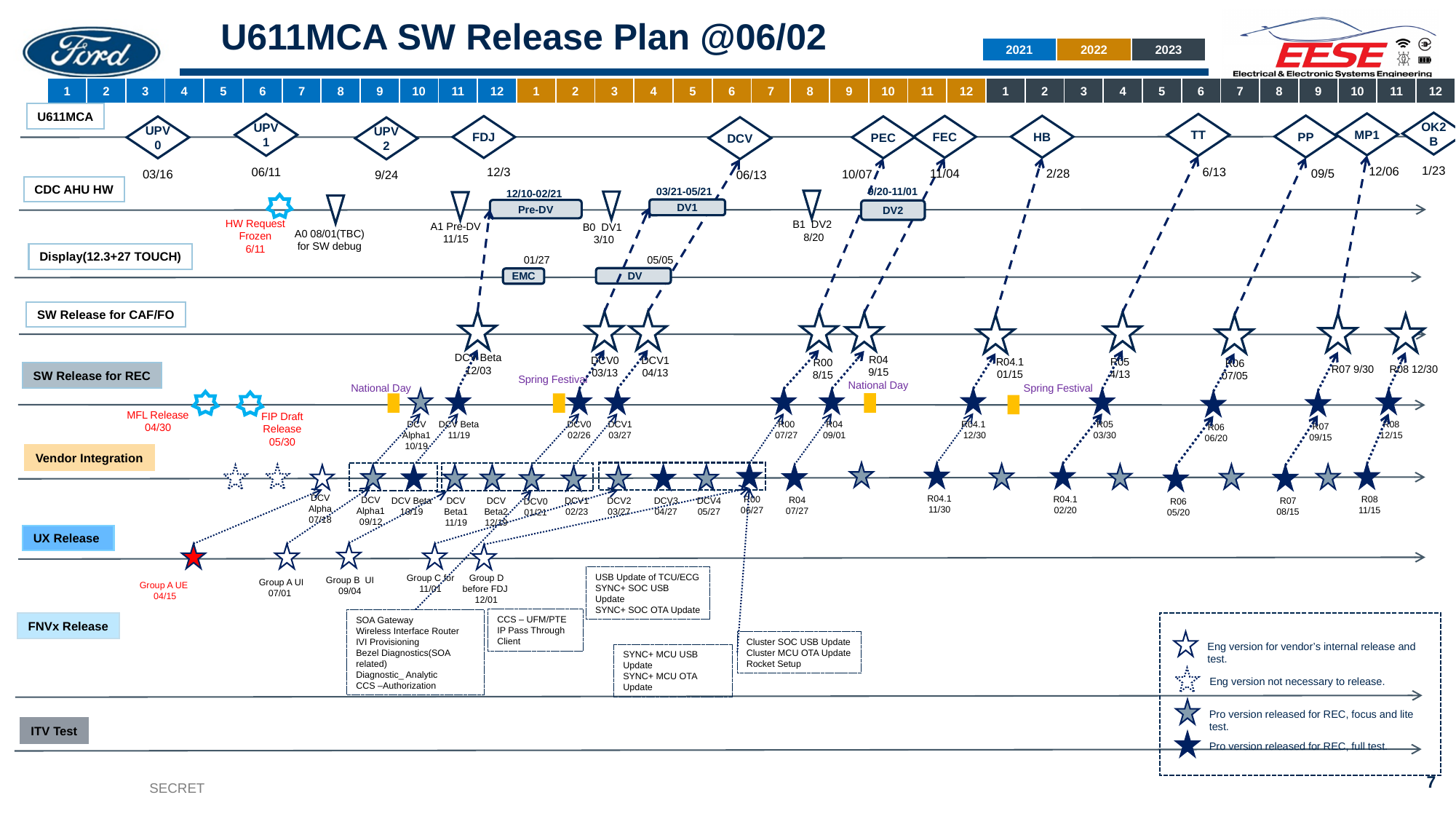

# U611MCA SW Release Plan @06/02
| 2021 | 2022 | 2023 |
| --- | --- | --- |
| 1 | 2 | 3 | 4 | 5 | 6 | 7 | 8 | 9 | 10 | 11 | 12 | 1 | 2 | 3 | 4 | 5 | 6 | 7 | 8 | 9 | 10 | 11 | 12 | 1 | 2 | 3 | 4 | 5 | 6 | 7 | 8 | 9 | 10 | 11 | 12 |
| --- | --- | --- | --- | --- | --- | --- | --- | --- | --- | --- | --- | --- | --- | --- | --- | --- | --- | --- | --- | --- | --- | --- | --- | --- | --- | --- | --- | --- | --- | --- | --- | --- | --- | --- | --- |
U611MCA
OK2B
1/23
MP1
12/06
UPV1
06/11
TT
6/13
PP
09/5
HB
2/28
FEC
11/04
FDJ
12/3
PEC
10/07
UPV0
03/16
DCV
06/13
UPV2
9/24
CDC AHU HW
9/20-11/01
03/21-05/21
12/10-02/21

B1  DV2
8/20

B0  DV1
3/10

A1 Pre-DV
11/15

A0 08/01(TBC) for SW debug
DV1
Pre-DV
DV2
HW Request Frozen
6/11
Display(12.3+27 TOUCH)
01/27
05/05
 DV
EMC
SW Release for CAF/FO

R00
8/15

DCV Beta
12/03
R04
9/15
DCV0
03/13
DCV1
04/13
R05
4/13
R04.1
01/15
R06
07/05
R07 9/30
R08 12/30
SW Release for REC
Spring Festival
National Day
National Day
Spring Festival

MFL Release
04/30
FIP Draft Release
05/30
R04.1
12/30
R04
09/01
R00
07/27
DCV Alpha1
10/19
DCV0
02/26
DCV1
03/27
DCV Beta
11/19
R05
03/30
R08
12/15
R07
09/15
R06
06/20
Vendor Integration

DCV Alpha
07/18
R04.1
11/30
R00
06/27
R04.1
02/20
R08
11/15
DCV Alpha1
09/12
R04
07/27
DCV Beta
10/19
DCV Beta1
11/19
DCV Beta2
12/19
DCV1
02/23
DCV3
04/27
DCV4
05/27
DCV2
03/27
R07
08/15
DCV0
01/21
R06
05/20
UX Release

USB Update of TCU/ECG
SYNC+ SOC USB Update
SYNC+ SOC OTA Update
Group C for 11/01
Group D before FDJ
12/01
Group B  UI
09/04
Group A UI
07/01
Group A UE
04/15
CCS – UFM/PTE
IP Pass Through Client
SOA Gateway
Wireless Interface Router
IVI Provisioning
Bezel Diagnostics(SOA related)
Diagnostic_ Analytic
CCS –Authorization

FNVx Release
Cluster SOC USB Update
Cluster MCU OTA Update
Rocket Setup

Eng version for vendor’s internal release and test.
SYNC+ MCU USB Update
SYNC+ MCU OTA Update

Eng version not necessary to release.

Pro version released for REC, focus and lite test.
ITV Test

Pro version released for REC, full test.